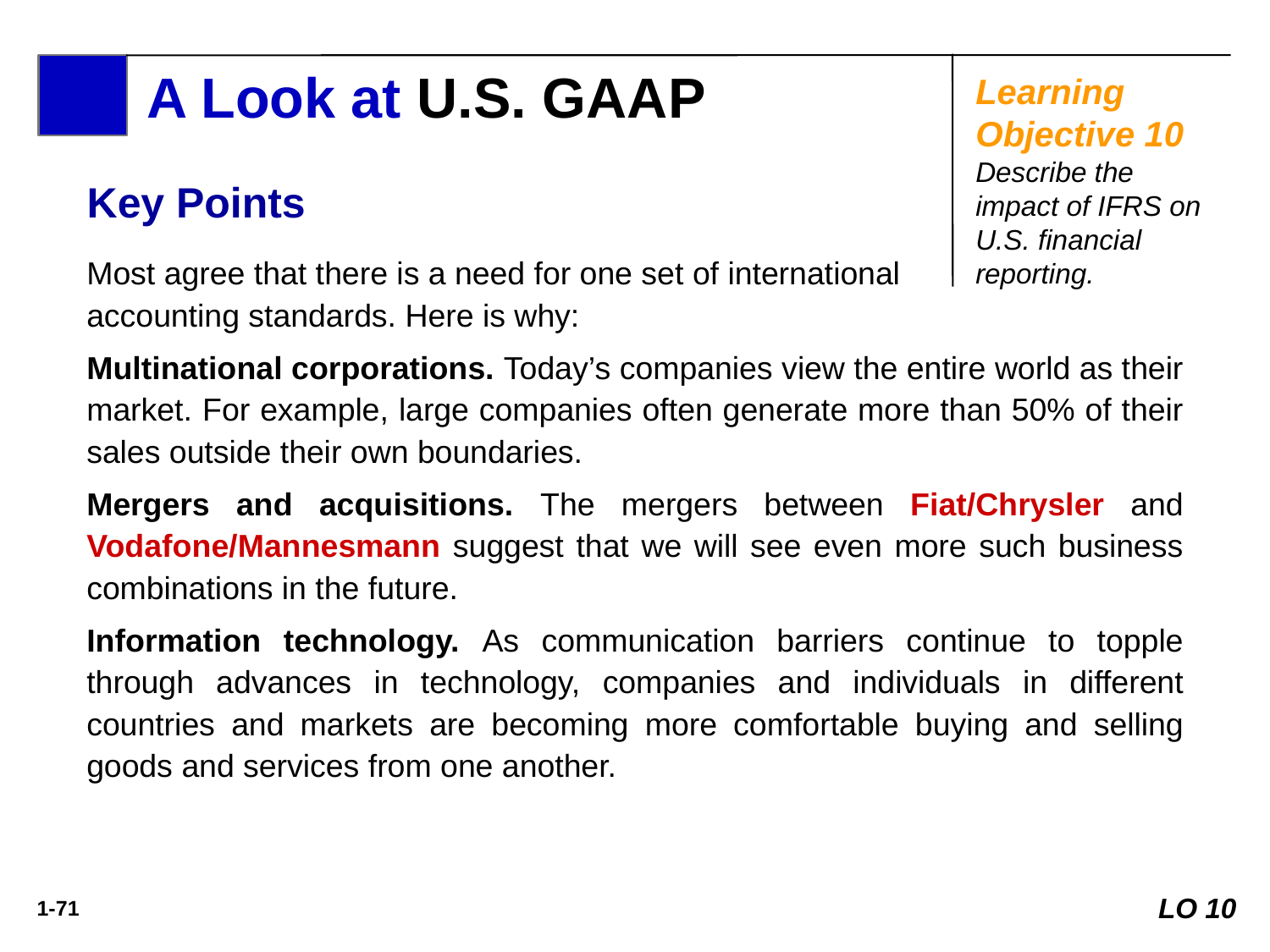

A Look at U.S. GAAP
Learning Objective 10
Describe the impact of IFRS on U.S. financial reporting.
Key Points
Most agree that there is a need for one set of international
accounting standards. Here is why:
Multinational corporations. Today’s companies view the entire world as their market. For example, large companies often generate more than 50% of their sales outside their own boundaries.
Mergers and acquisitions. The mergers between Fiat/Chrysler and Vodafone/Mannesmann suggest that we will see even more such business combinations in the future.
Information technology. As communication barriers continue to topple through advances in technology, companies and individuals in different countries and markets are becoming more comfortable buying and selling goods and services from one another.
LO 10